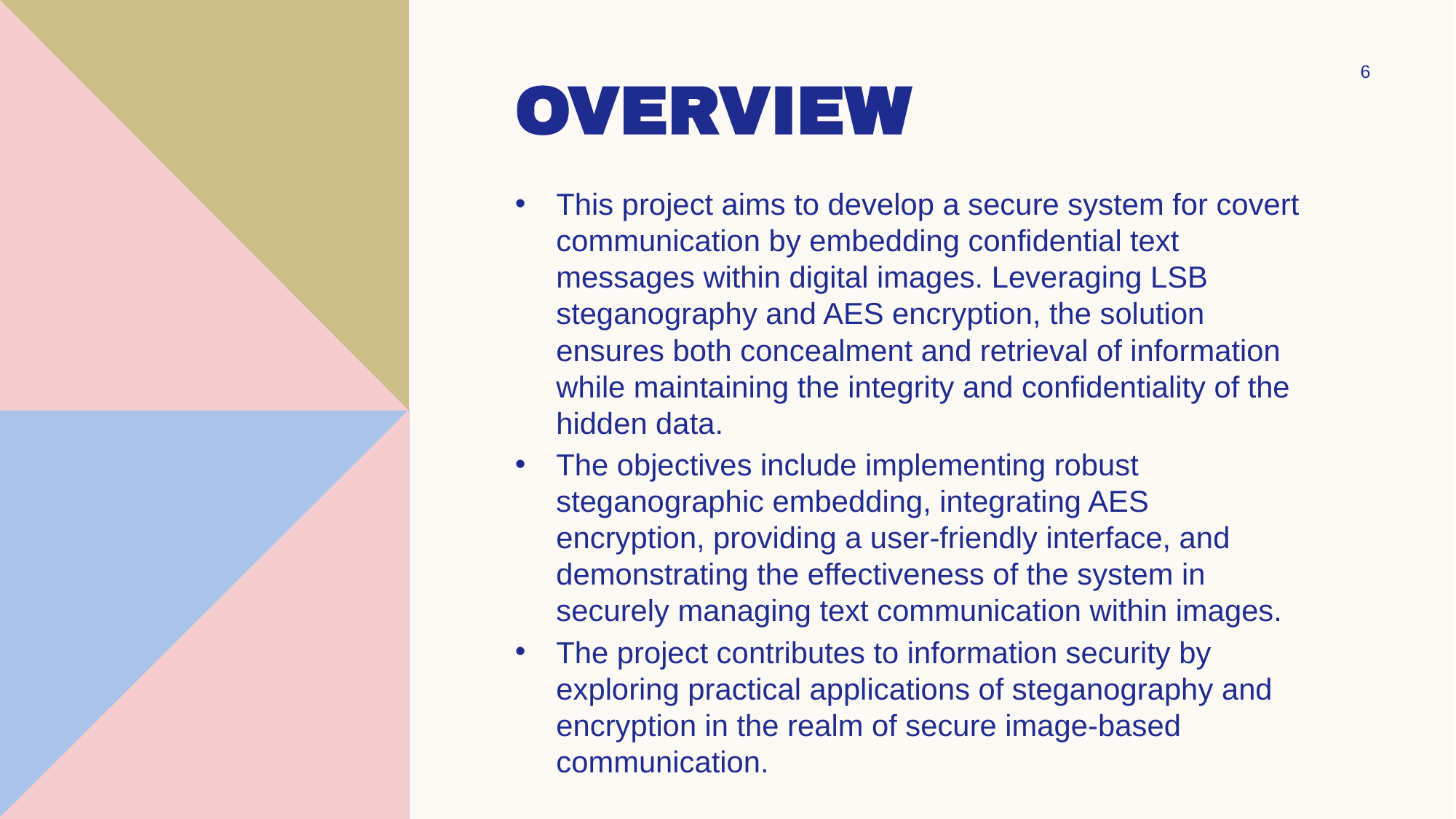

6
# Overview
This project aims to develop a secure system for covert communication by embedding confidential text messages within digital images. Leveraging LSB steganography and AES encryption, the solution ensures both concealment and retrieval of information while maintaining the integrity and confidentiality of the hidden data.
The objectives include implementing robust steganographic embedding, integrating AES encryption, providing a user-friendly interface, and demonstrating the effectiveness of the system in securely managing text communication within images.
The project contributes to information security by exploring practical applications of steganography and encryption in the realm of secure image-based communication.